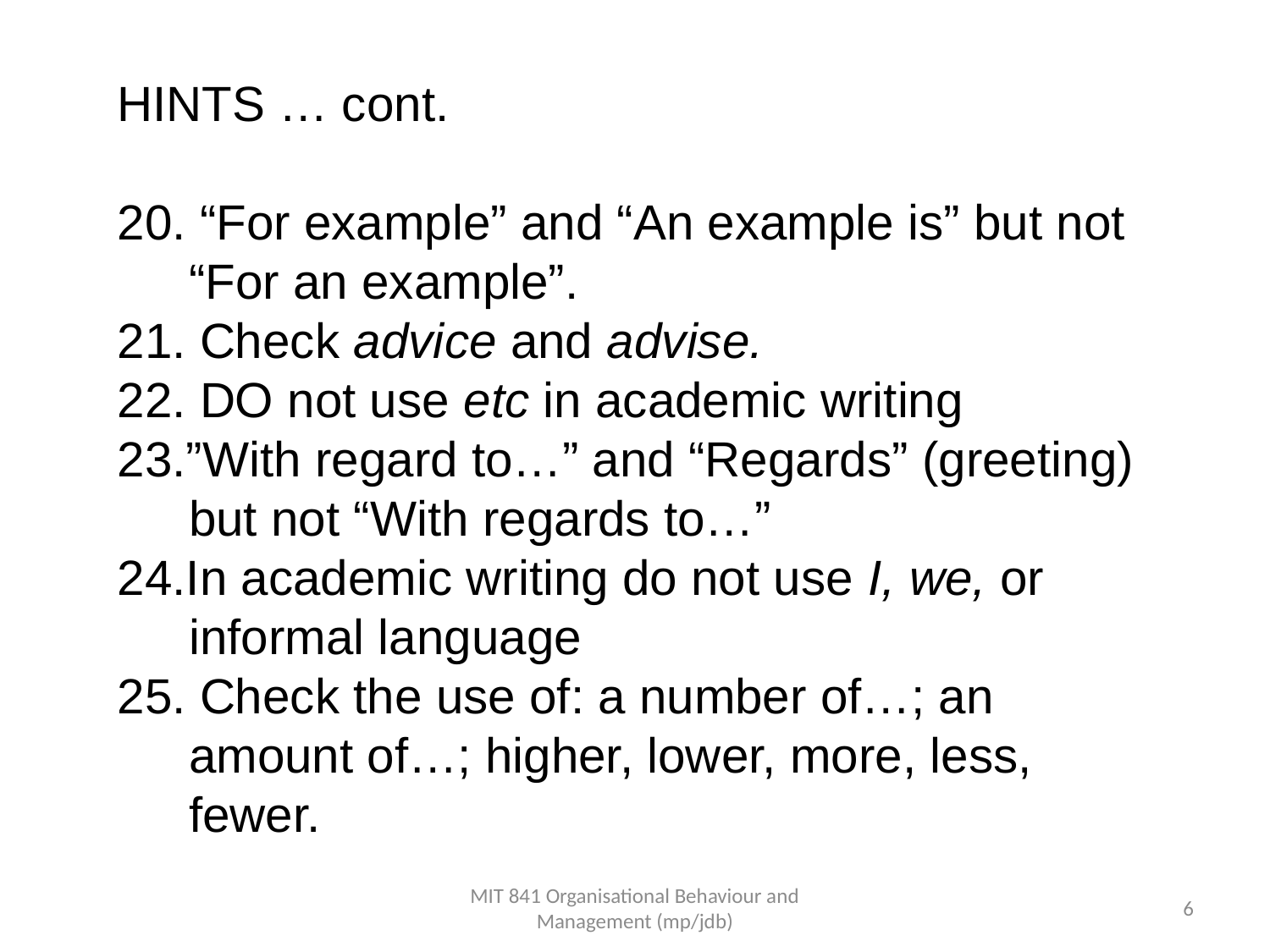

HINTS … cont.

20. “For example” and “An example is” but not “For an example”.
21. Check advice and advise.
22. DO not use etc in academic writing
23.”With regard to…” and “Regards” (greeting) but not “With regards to…”
24.In academic writing do not use I, we, or informal language
25. Check the use of: a number of…; an amount of…; higher, lower, more, less, fewer.
MIT 841 Organisational Behaviour and Management (mp/jdb)
6